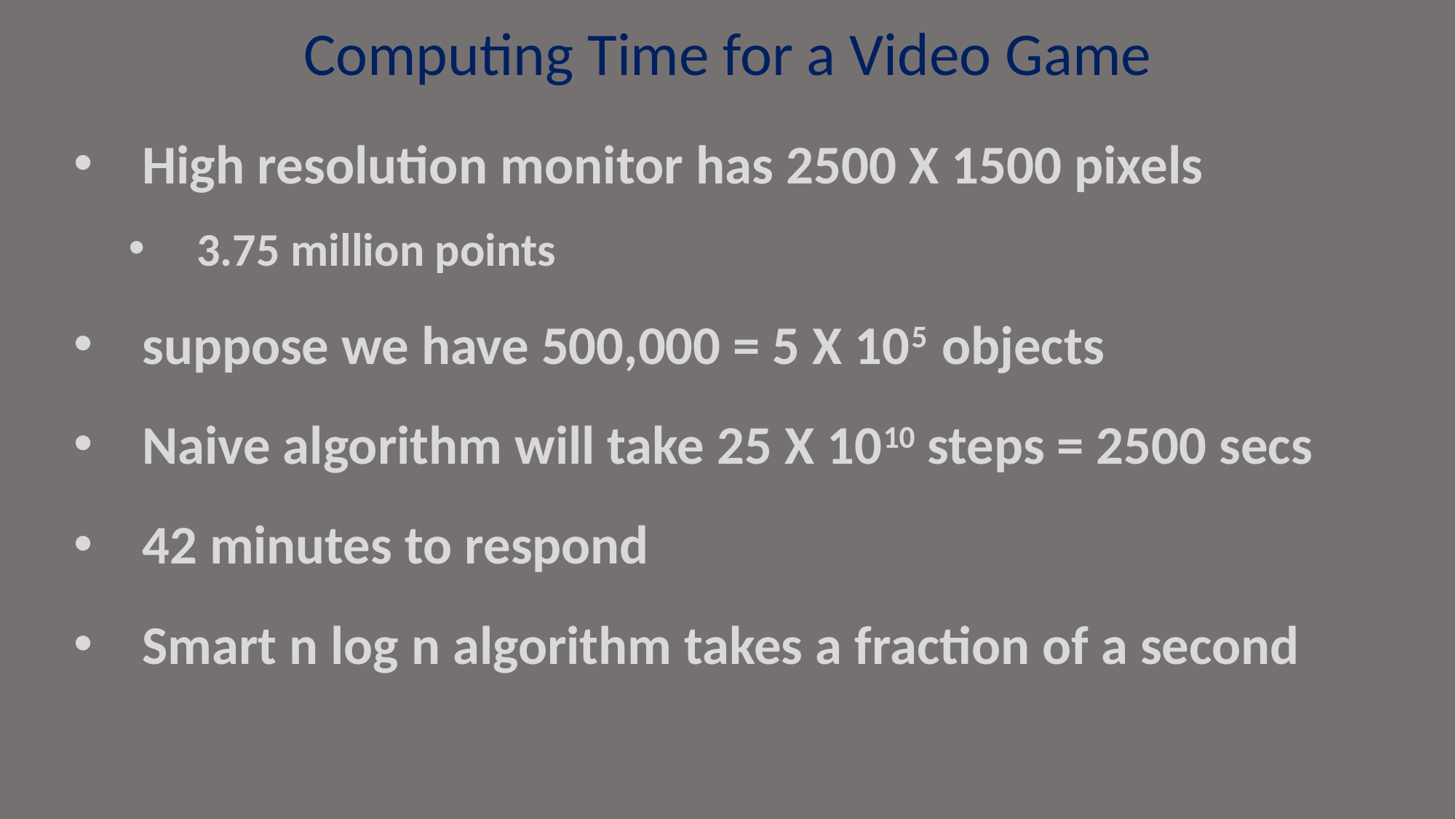

# Computing Time for a Video Game
High resolution monitor has 2500 X 1500 pixels
3.75 million points
suppose we have 500,000 = 5 X 105  objects
Naive algorithm will take 25 X 1010 steps = 2500 secs
42 minutes to respond
Smart n log n algorithm takes a fraction of a second